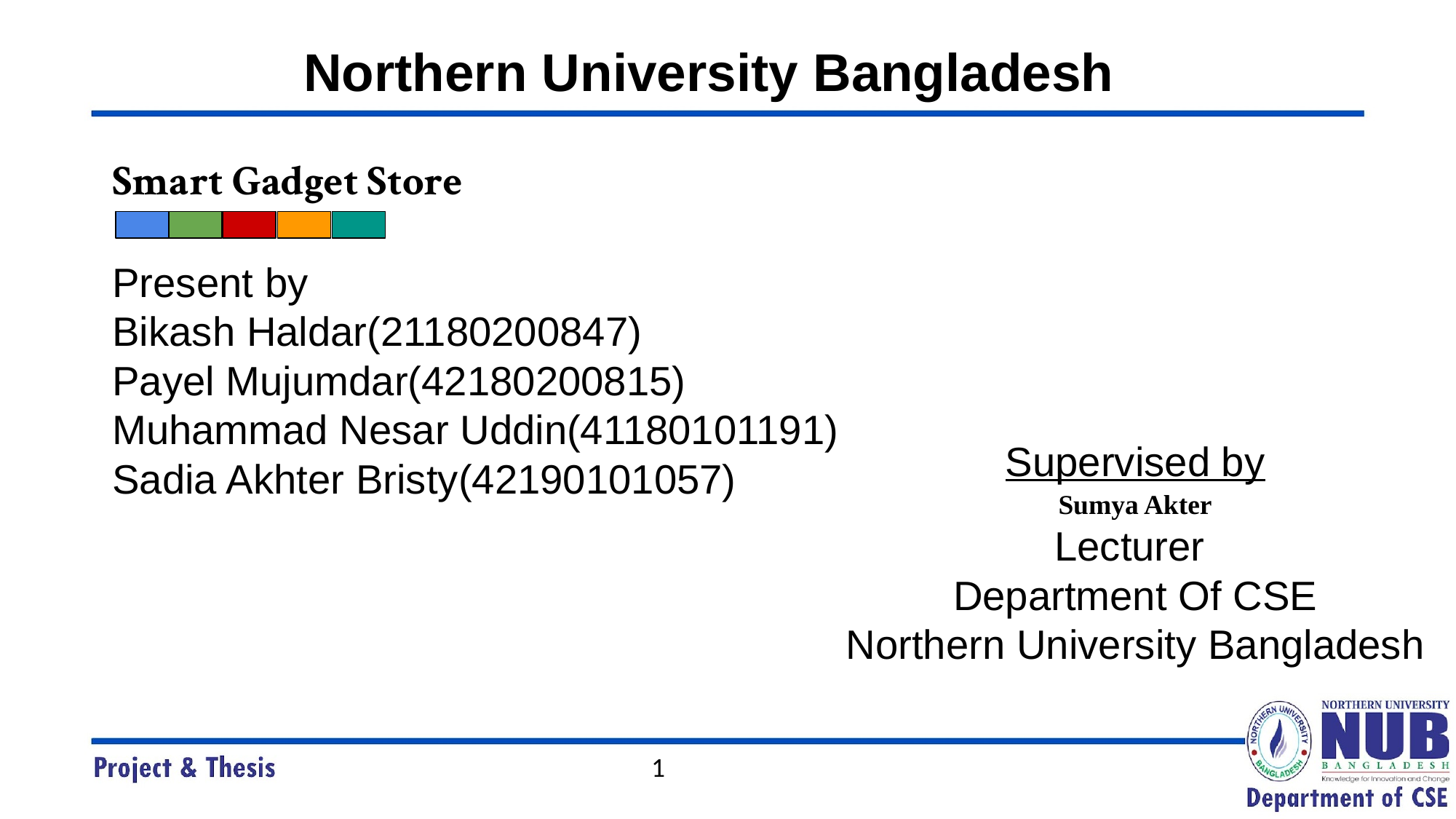

Northern University Bangladesh
Smart Gadget Store

Present by
Bikash Haldar(21180200847)
Payel Mujumdar(42180200815)
Muhammad Nesar Uddin(41180101191)
Sadia Akhter Bristy(42190101057)
Supervised by
Sumya Akter
Lecturer
Department Of CSE
Northern University Bangladesh
1